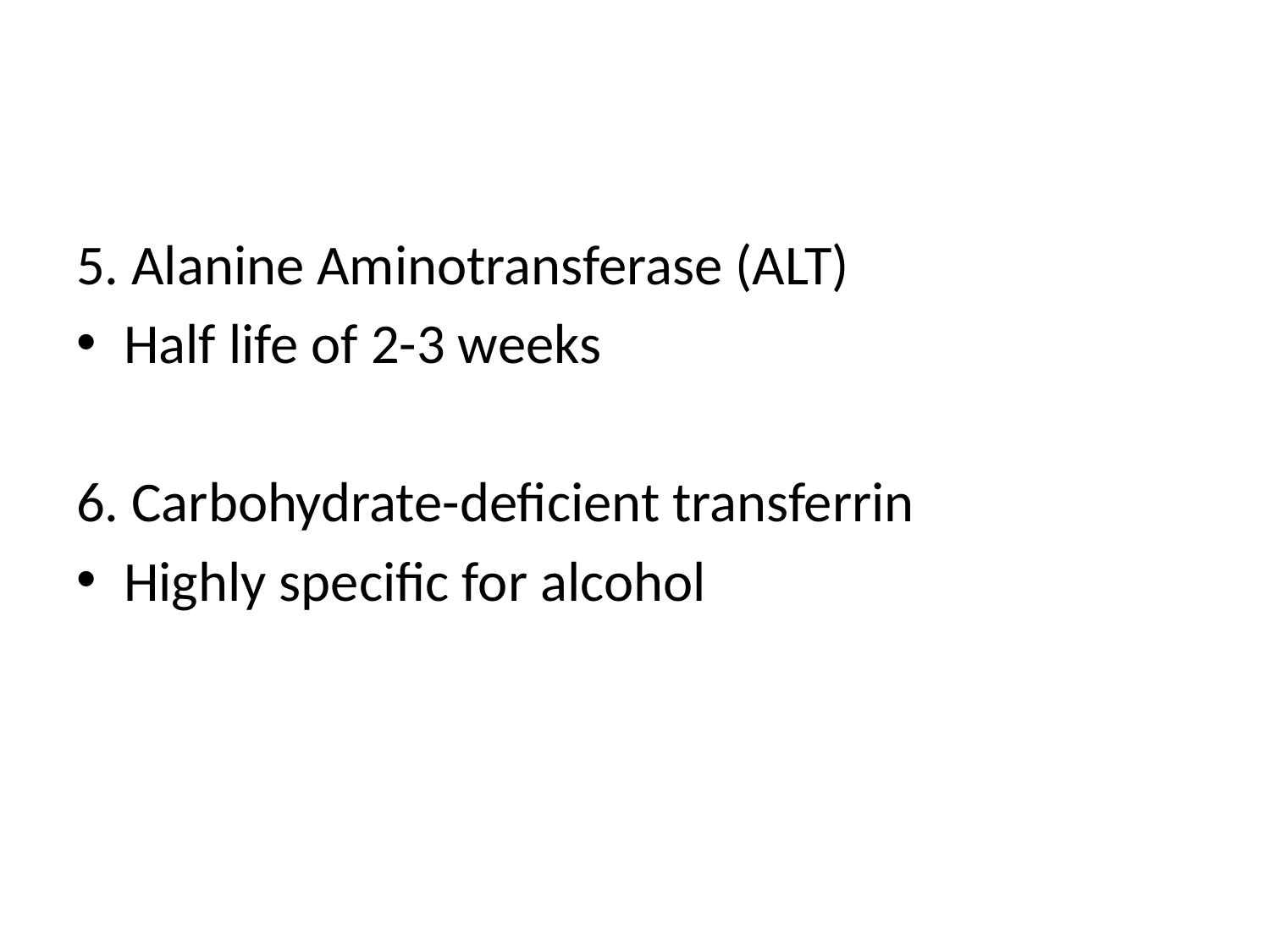

#
5. Alanine Aminotransferase (ALT)
Half life of 2-3 weeks

6. Carbohydrate-deficient transferrin
Highly specific for alcohol